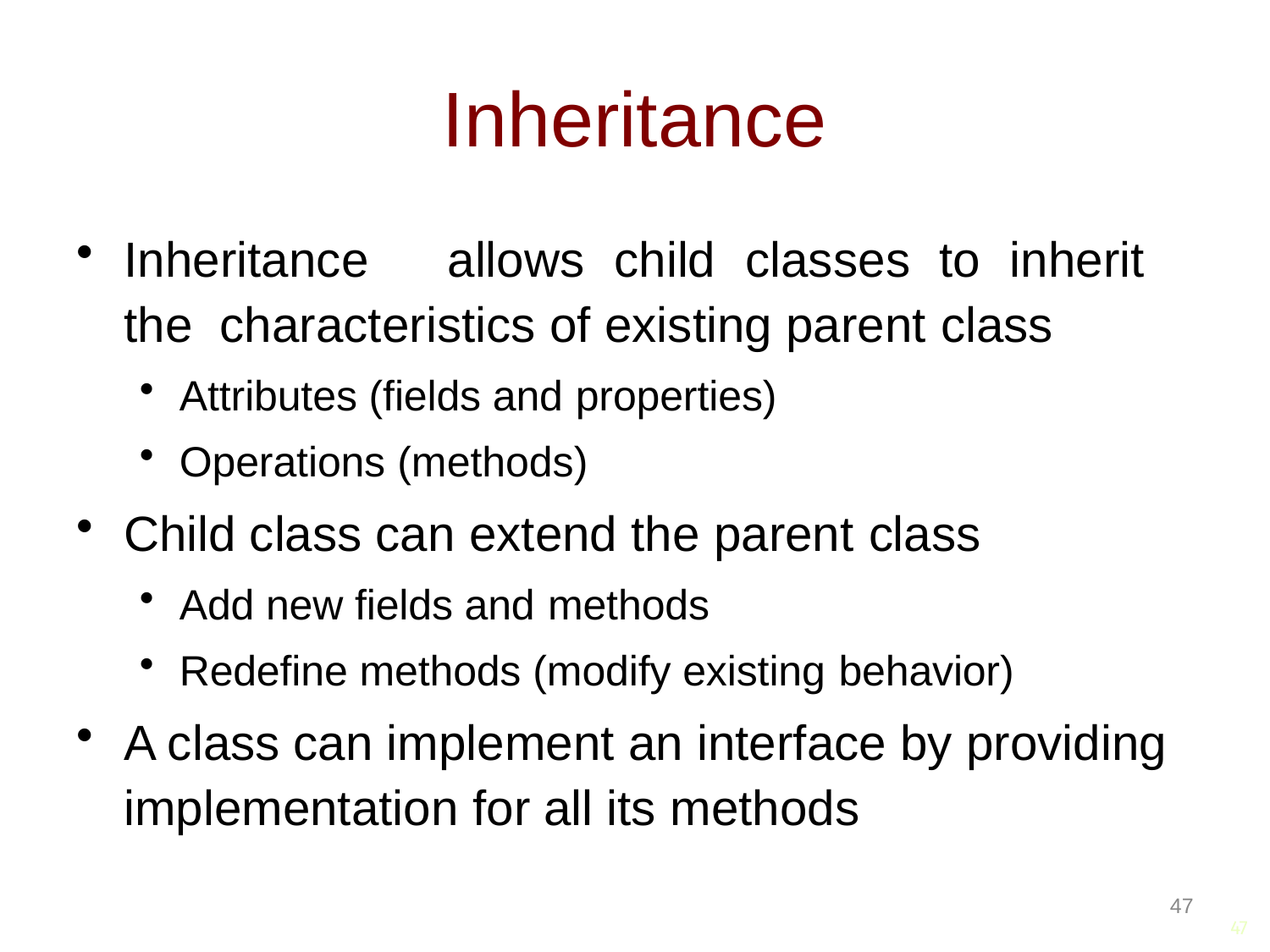

# Inheritance
Inheritance	allows	child	classes	to	inherit	the  characteristics of existing parent class
Attributes (fields and properties)
Operations (methods)
Child class can extend the parent class
Add new fields and methods
Redefine methods (modify existing behavior)
A class can implement an interface by providing  implementation for all its methods
47
47